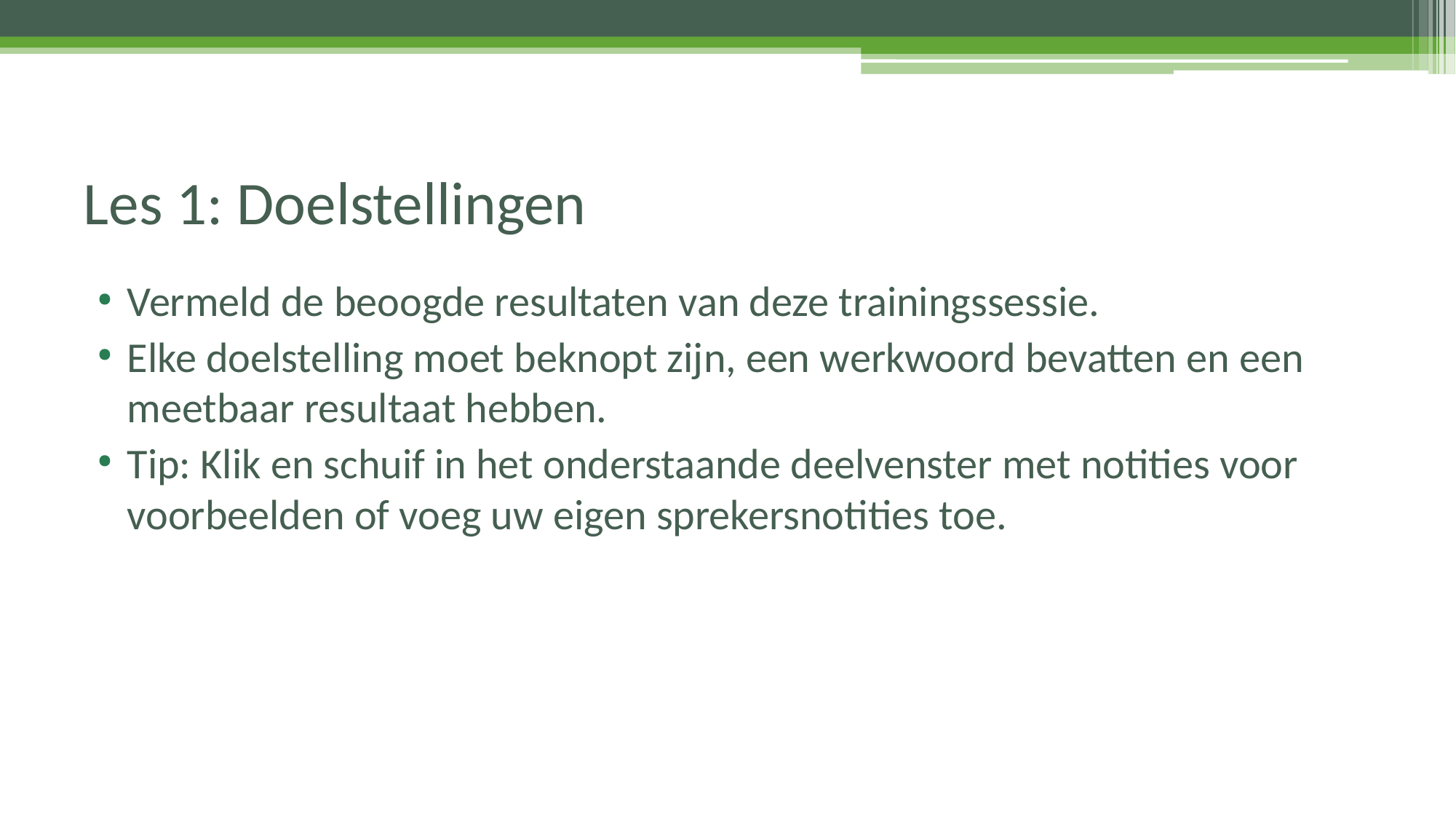

# Les 1: Doelstellingen
Vermeld de beoogde resultaten van deze trainingssessie.
Elke doelstelling moet beknopt zijn, een werkwoord bevatten en een meetbaar resultaat hebben.
Tip: Klik en schuif in het onderstaande deelvenster met notities voor voorbeelden of voeg uw eigen sprekersnotities toe.